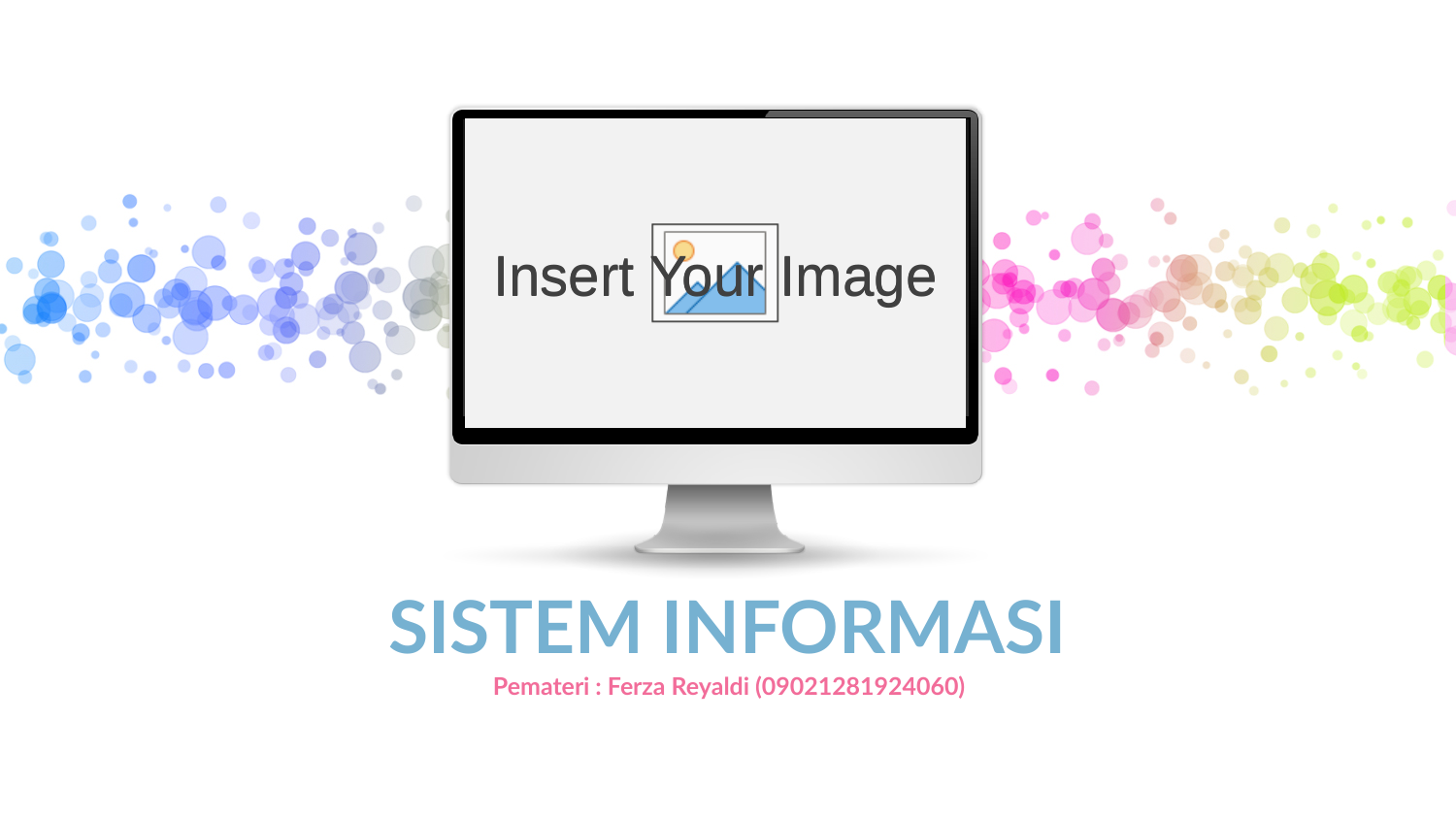

Insert Your Image
# SISTEM INFORMASI
Pemateri : Ferza Reyaldi (09021281924060)